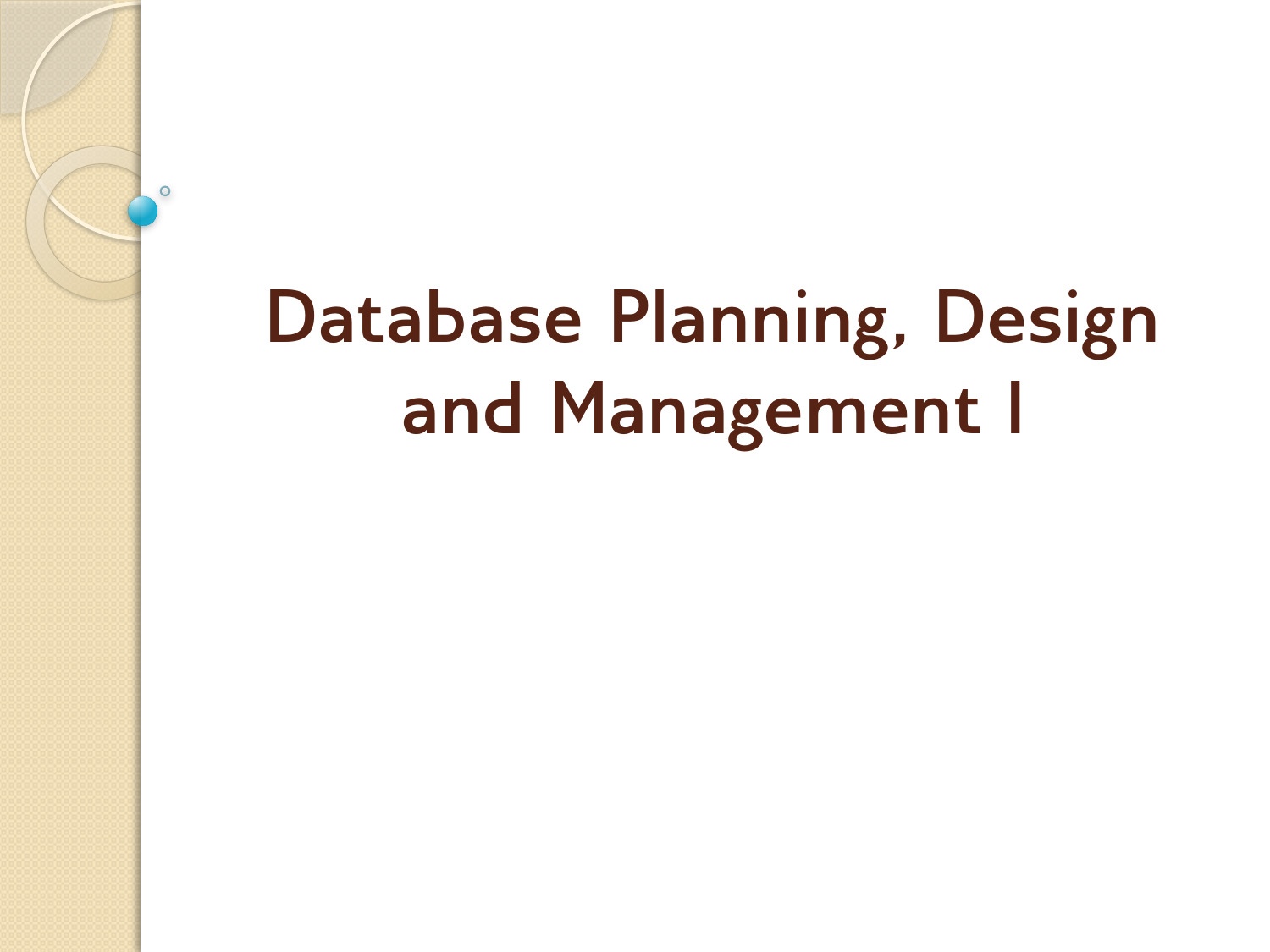

# Database Planning, Design and Management I